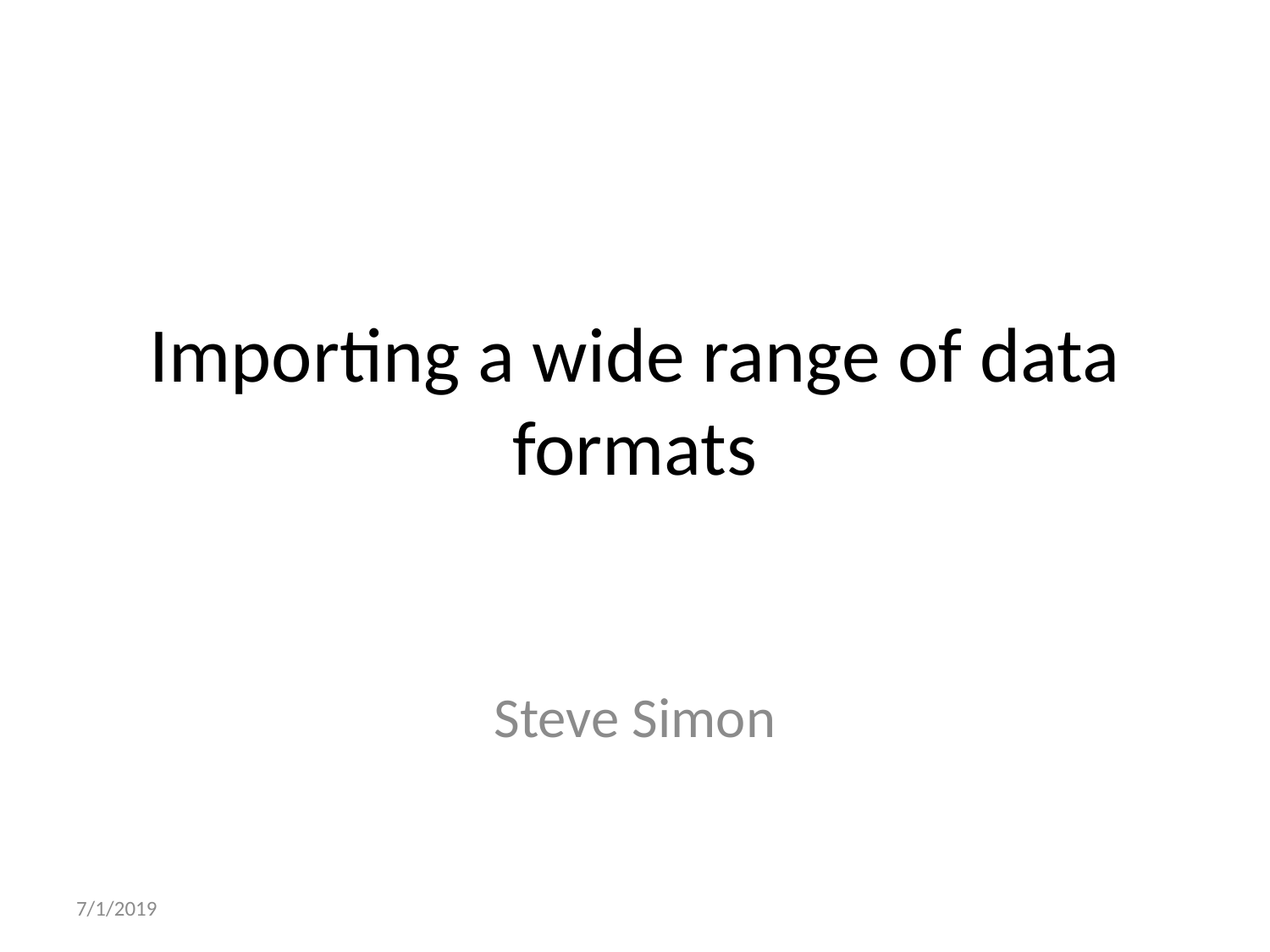

# Importing a wide range of data formats
Steve Simon
7/1/2019